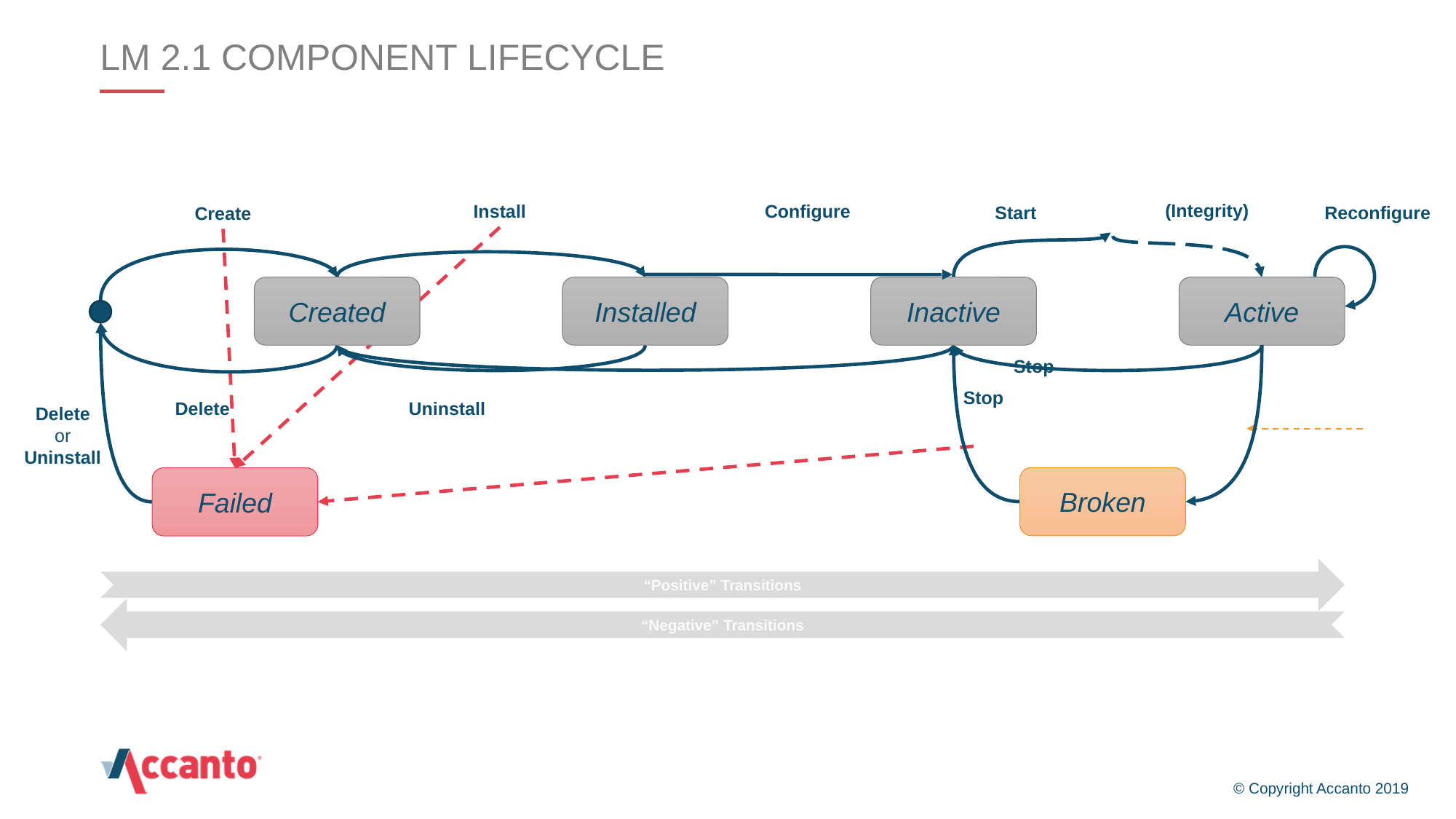

# LM 2.1 Component Lifecycle
(Integrity)
Configure
Install
Reconfigure
Start
Create

Created
Inactive
Active
Installed

Stop
Stop
Delete
Uninstall
Delete
or
Uninstall
Broken
Failed
“Positive” Transitions
“Negative” Transitions
© Copyright Accanto 2019